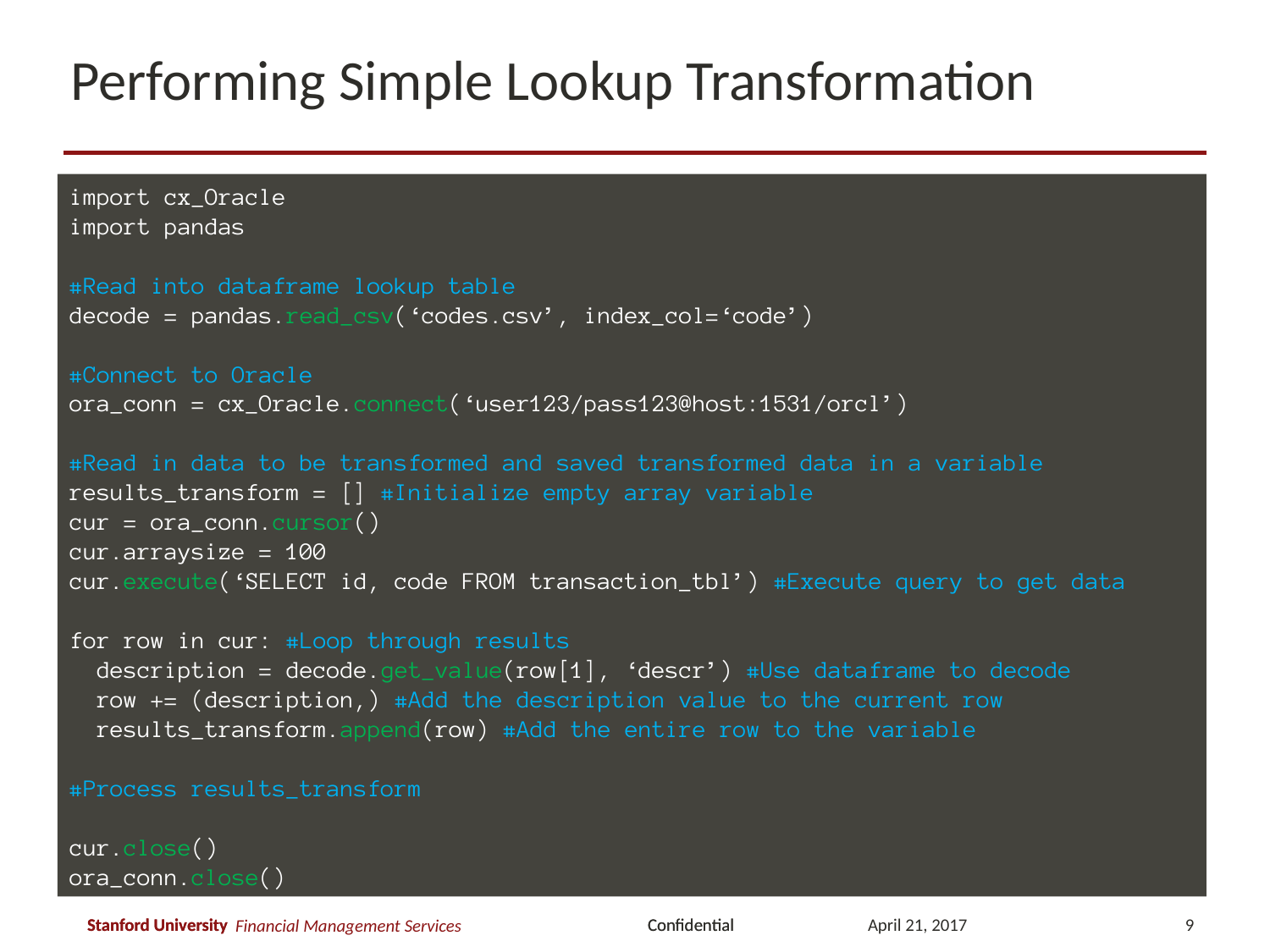

# Performing Simple Lookup Transformation
import cx_Oracle
import pandas

#Read into dataframe lookup table
decode = pandas.read_csv(‘codes.csv’, index_col=‘code’)

#Connect to Oracle
ora_conn = cx_Oracle.connect(‘user123/pass123@host:1531/orcl’)

#Read in data to be transformed and saved transformed data in a variable
results_transform = [] #Initialize empty array variable
cur = ora_conn.cursor()
cur.arraysize = 100
cur.execute(‘SELECT id, code FROM transaction_tbl’) #Execute query to get data

for row in cur: #Loop through results
  description = decode.get_value(row[1], ‘descr’) #Use dataframe to decode
  row += (description,) #Add the description value to the current row
  results_transform.append(row) #Add the entire row to the variable

#Process results_transform

cur.close()
ora_conn.close()
April 21, 2017
9
Financial Management Services